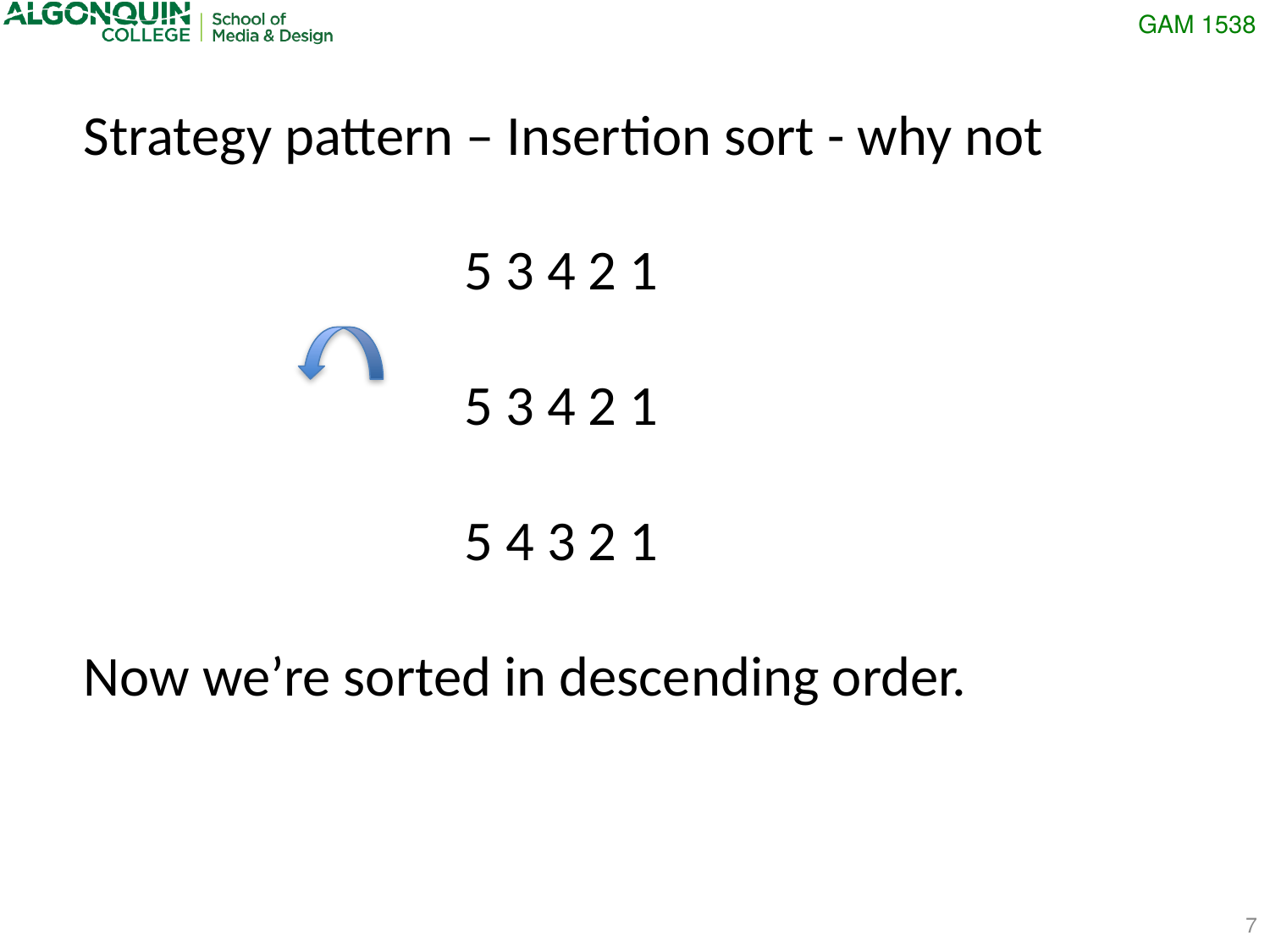

Strategy pattern – Insertion sort - why not

			5 3 4 2 1

			5 3 4 2 1

			5 4 3 2 1

Now we’re sorted in descending order.

7